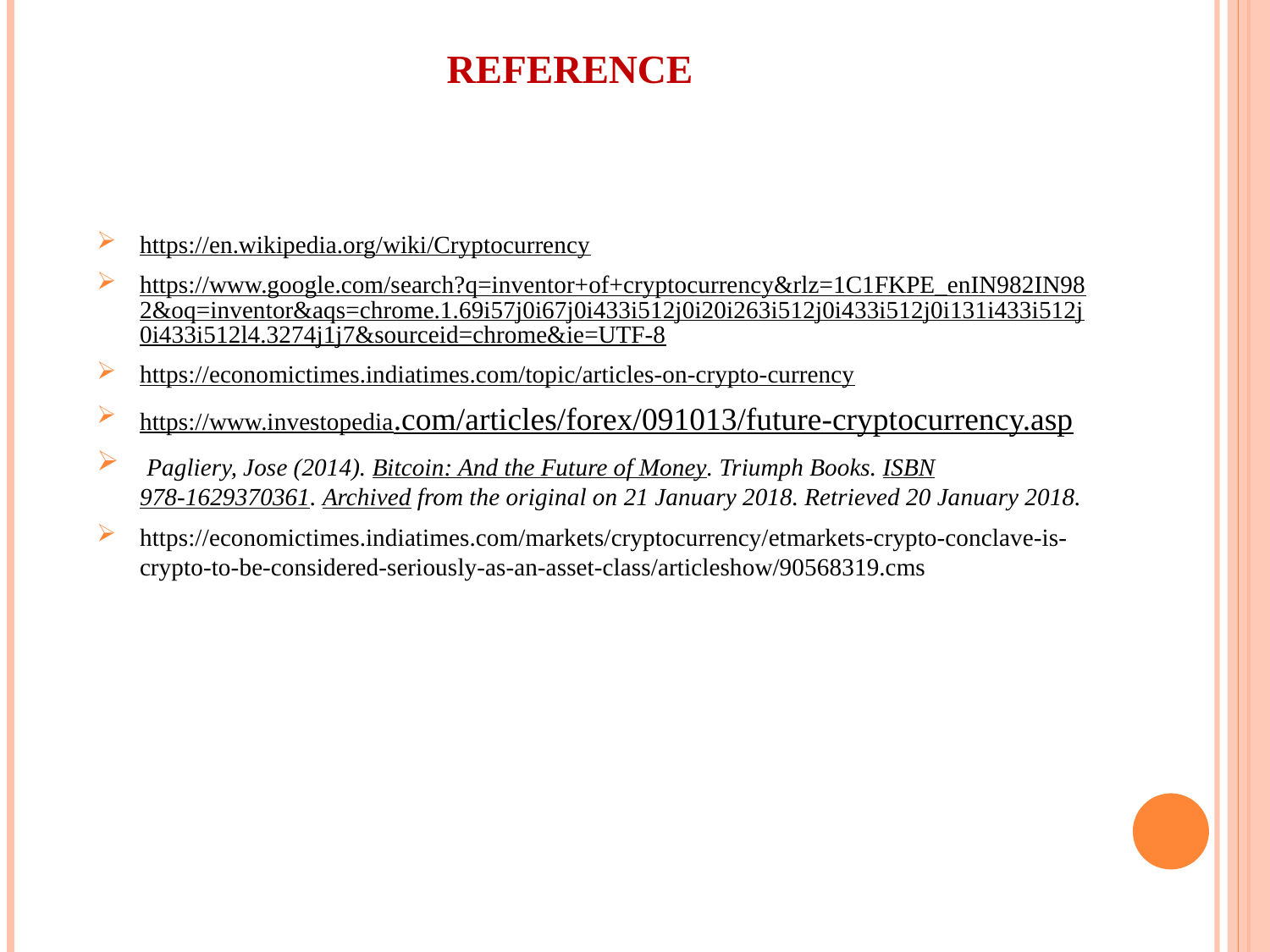

# reference
https://en.wikipedia.org/wiki/Cryptocurrency
https://www.google.com/search?q=inventor+of+cryptocurrency&rlz=1C1FKPE_enIN982IN982&oq=inventor&aqs=chrome.1.69i57j0i67j0i433i512j0i20i263i512j0i433i512j0i131i433i512j0i433i512l4.3274j1j7&sourceid=chrome&ie=UTF-8
https://economictimes.indiatimes.com/topic/articles-on-crypto-currency
https://www.investopedia.com/articles/forex/091013/future-cryptocurrency.asp
 Pagliery, Jose (2014). Bitcoin: And the Future of Money. Triumph Books. ISBN 978-1629370361. Archived from the original on 21 January 2018. Retrieved 20 January 2018.
https://economictimes.indiatimes.com/markets/cryptocurrency/etmarkets-crypto-conclave-is-crypto-to-be-considered-seriously-as-an-asset-class/articleshow/90568319.cms